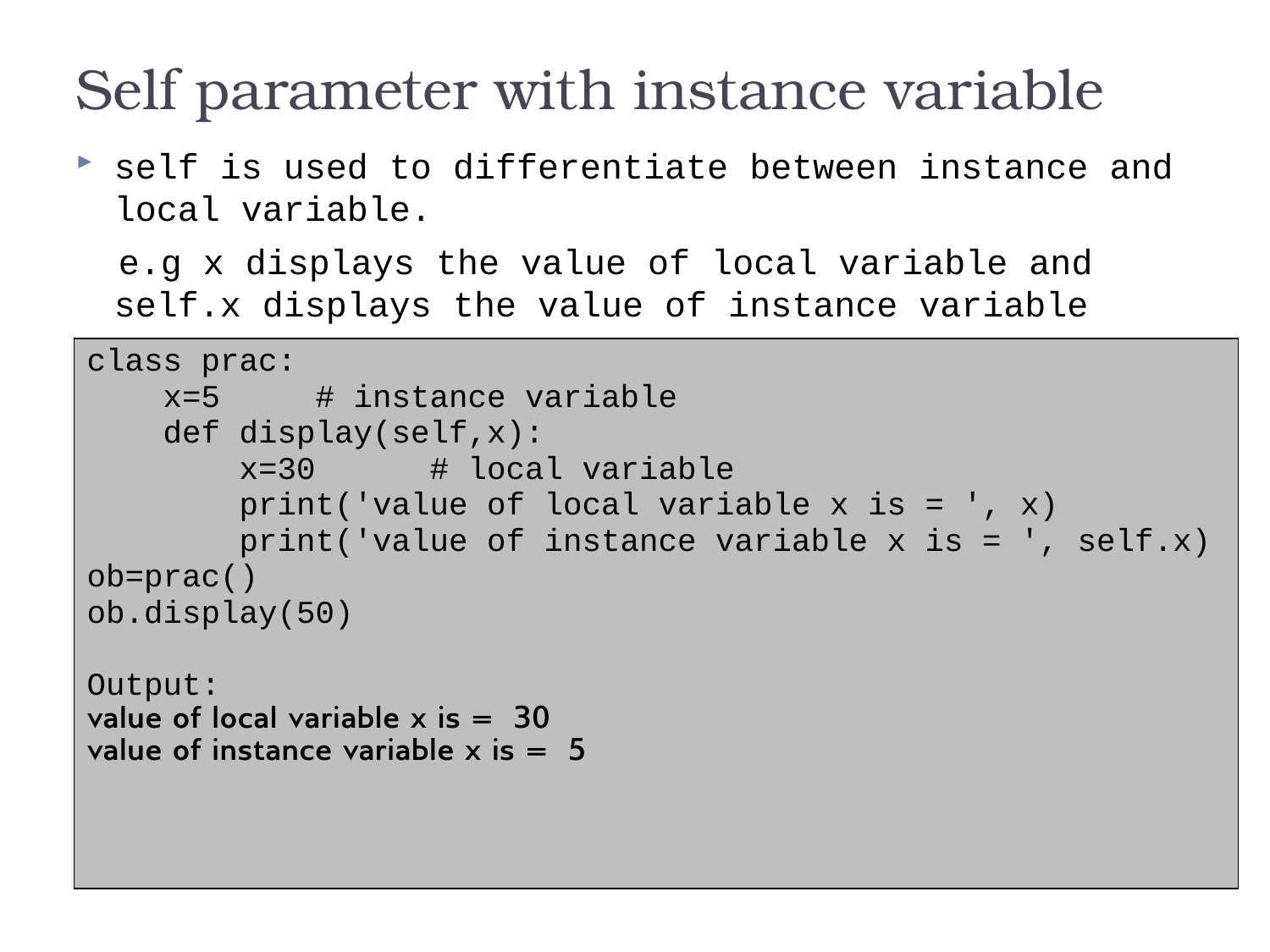

# Self parameter with instance variable
self is used to differentiate between instance and local variable.
  e.g x displays the value of local variable and self.x displays the value of instance variable

| class prac: x=5 # instance variable def display(self,x): x=30 # local variable print('value of local variable x is = ', x) print('value of instance variable x is = ', self.x) ob=prac() ob.display(50) Output: value of local variable x is = 30 value of instance variable x is = 5 |
| --- |